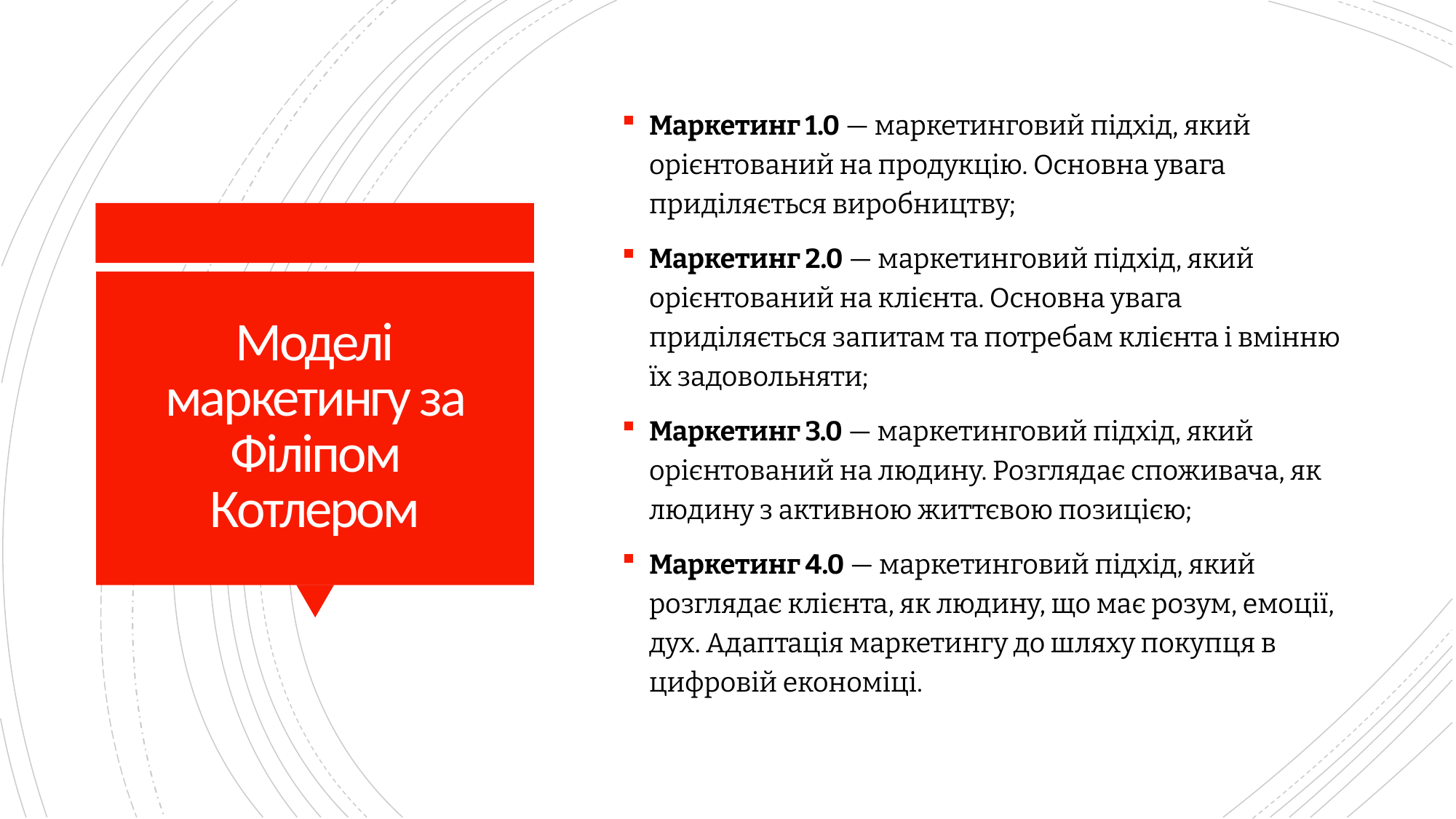

Маркетинг 1.0 — маркетинговий підхід, який орієнтований на продукцію. Основна увага приділяється виробництву;
Маркетинг 2.0 — маркетинговий підхід, який орієнтований на клієнта. Основна увага приділяється запитам та потребам клієнта і вмінню їх задовольняти;
Маркетинг 3.0 — маркетинговий підхід, який орієнтований на людину. Розглядає споживача, як людину з активною життєвою позицією;
Маркетинг 4.0 — маркетинговий підхід, який розглядає клієнта, як людину, що має розум, емоції, дух. Адаптація маркетингу до шляху покупця в цифровій економіці.

# Моделі маркетингу за Філіпом Котлером